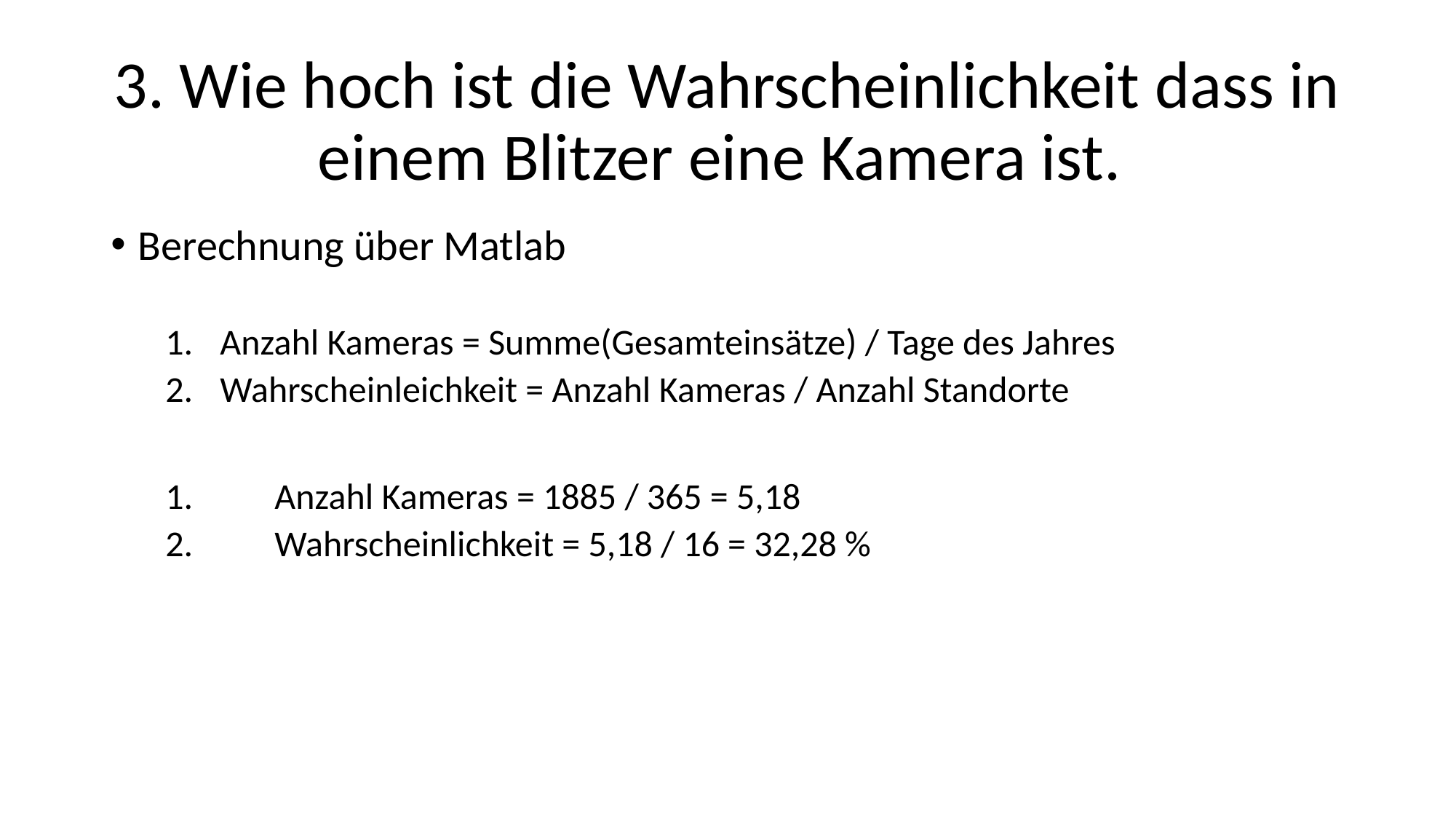

# 3. Wie hoch ist die Wahrscheinlichkeit dass in einem Blitzer eine Kamera ist.
Berechnung über Matlab

Anzahl Kameras = Summe(Gesamteinsätze) / Tage des Jahres
Wahrscheinleichkeit = Anzahl Kameras / Anzahl Standorte

1. 	Anzahl Kameras = 1885 / 365 = 5,18
2. 	Wahrscheinlichkeit = 5,18 / 16 = 32,28 %